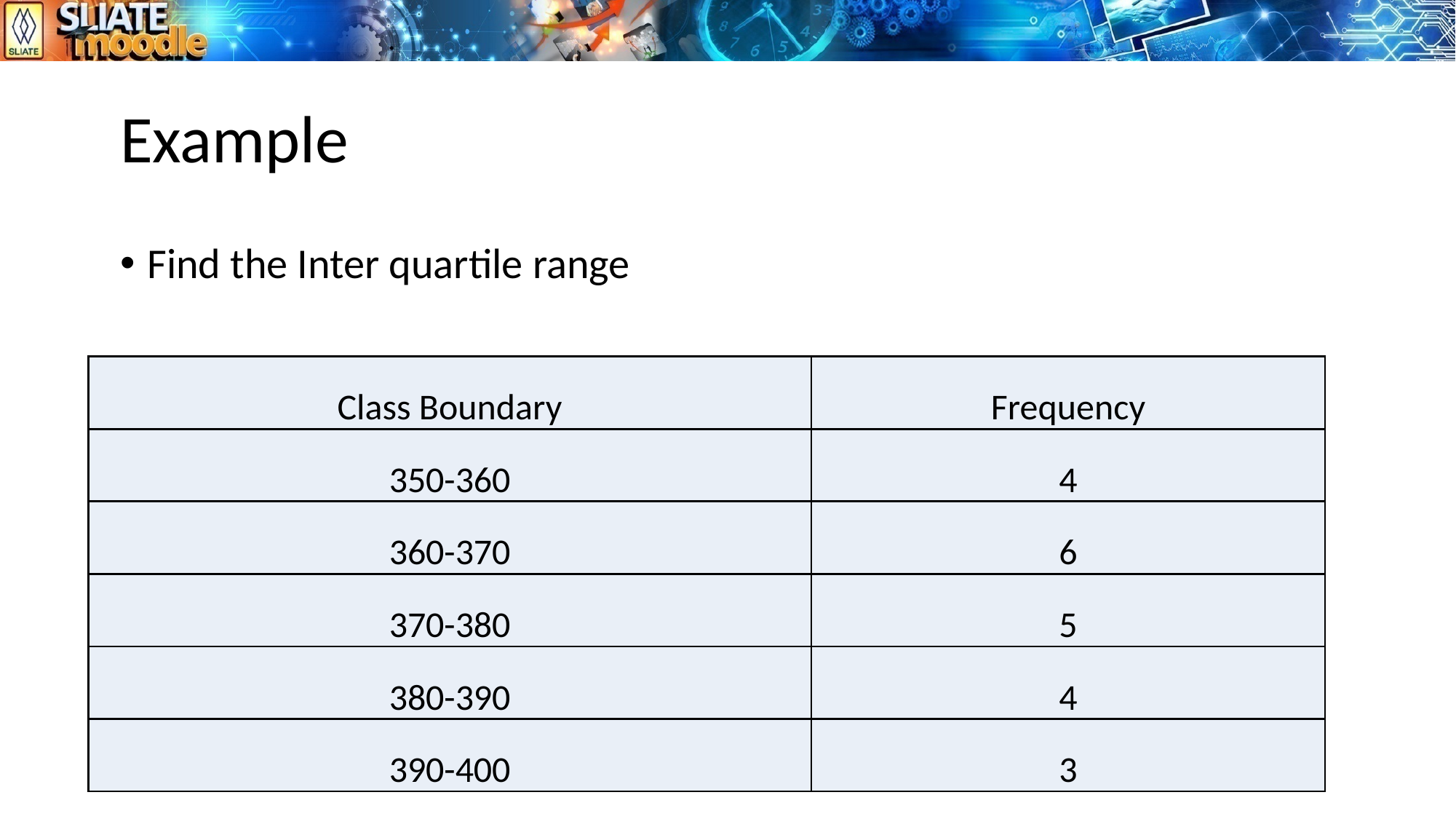

# Example
Find the Inter quartile range
| Class Boundary | Frequency |
| --- | --- |
| 350-360 | 4 |
| 360-370 | 6 |
| 370-380 | 5 |
| 380-390 | 4 |
| 390-400 | 3 |